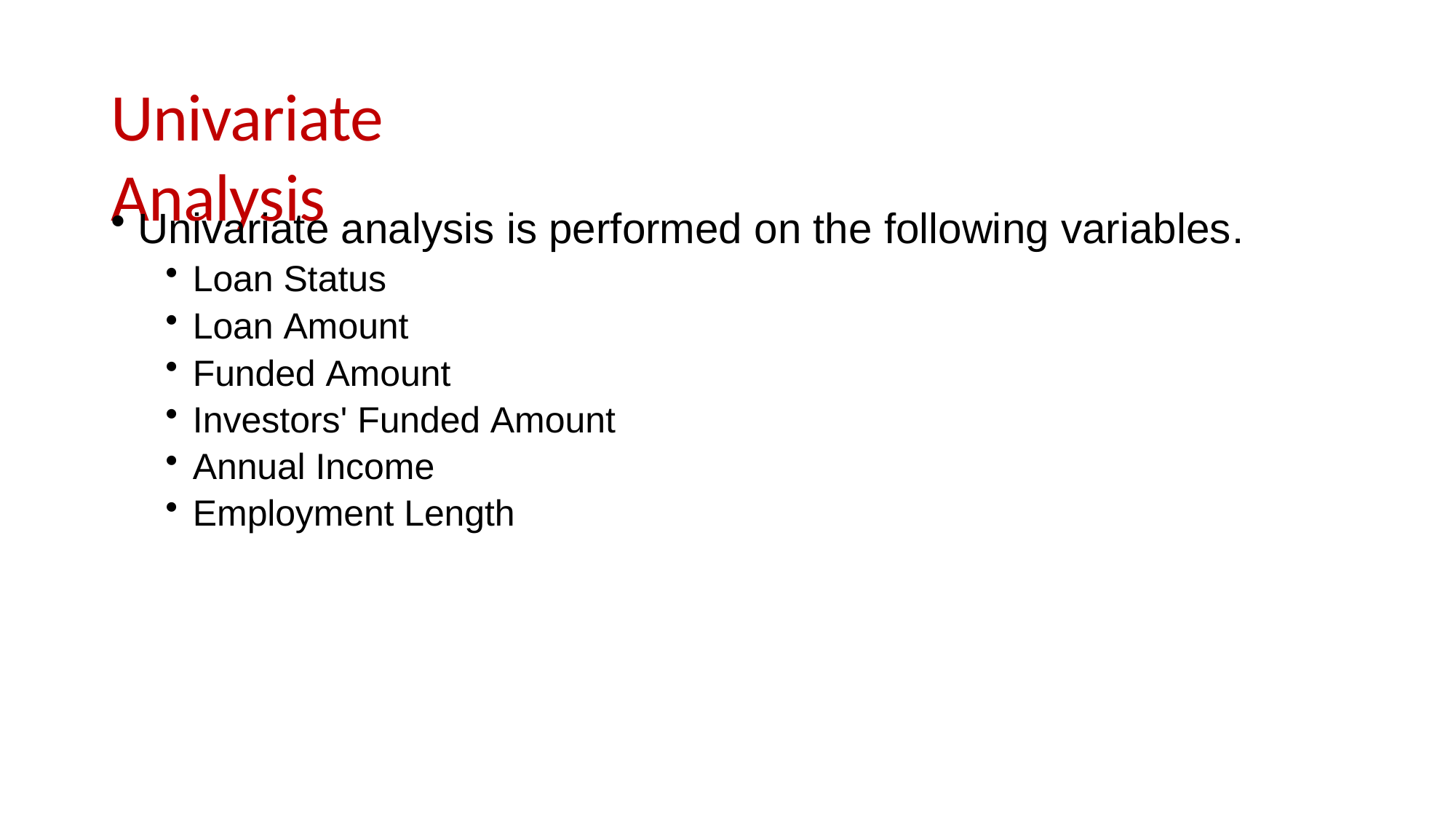

# Univariate Analysis
Univariate analysis is performed on the following variables.
Loan Status
Loan Amount
Funded Amount
Investors' Funded Amount
Annual Income
Employment Length